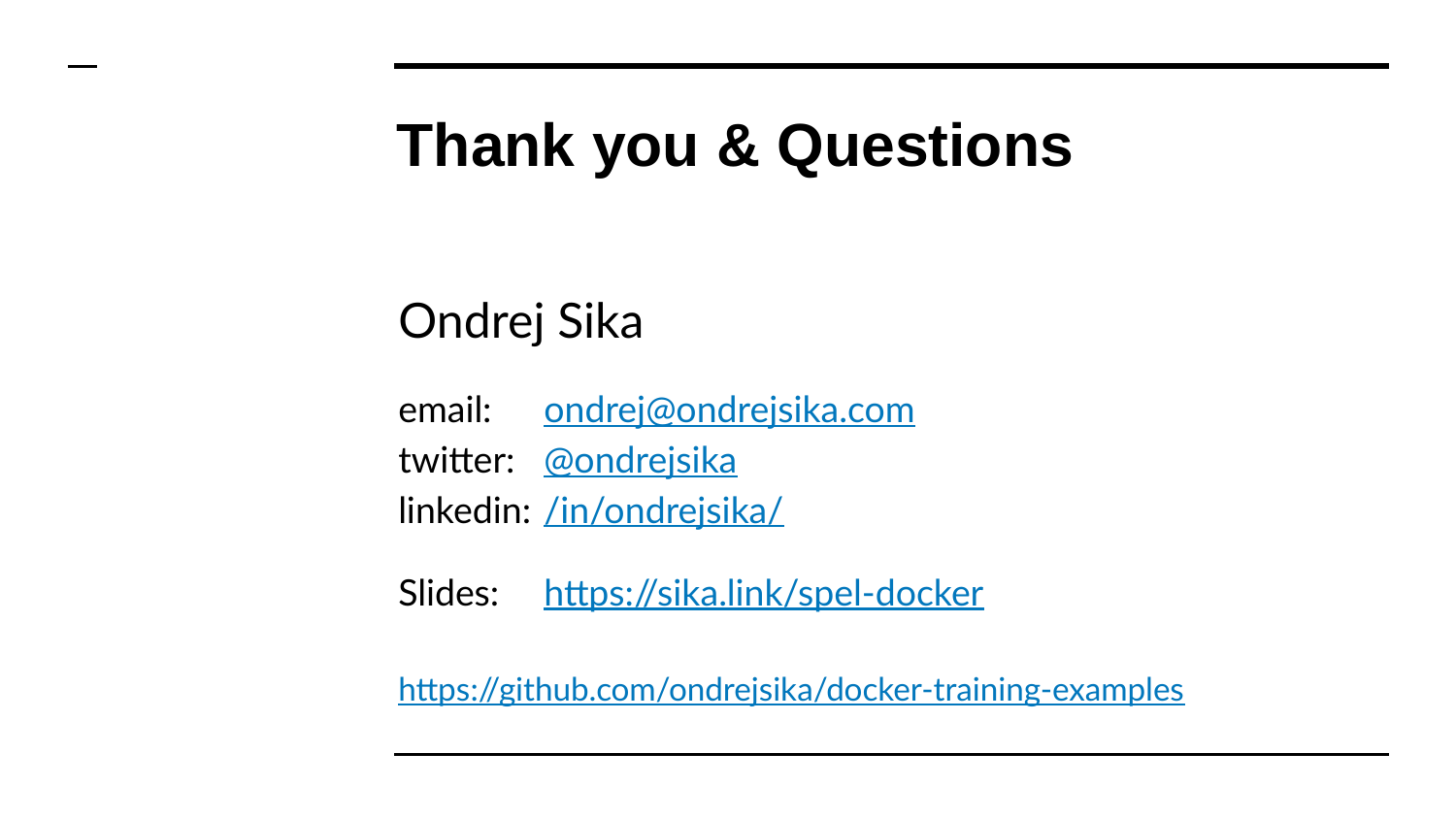

# Thank you & Questions
Ondrej Sika
email:	ondrej@ondrejsika.com
twitter: 	@ondrejsika
linkedin:	/in/ondrejsika/
Slides:	https://sika.link/spel-docker
		https://github.com/ondrejsika/docker-training-examples